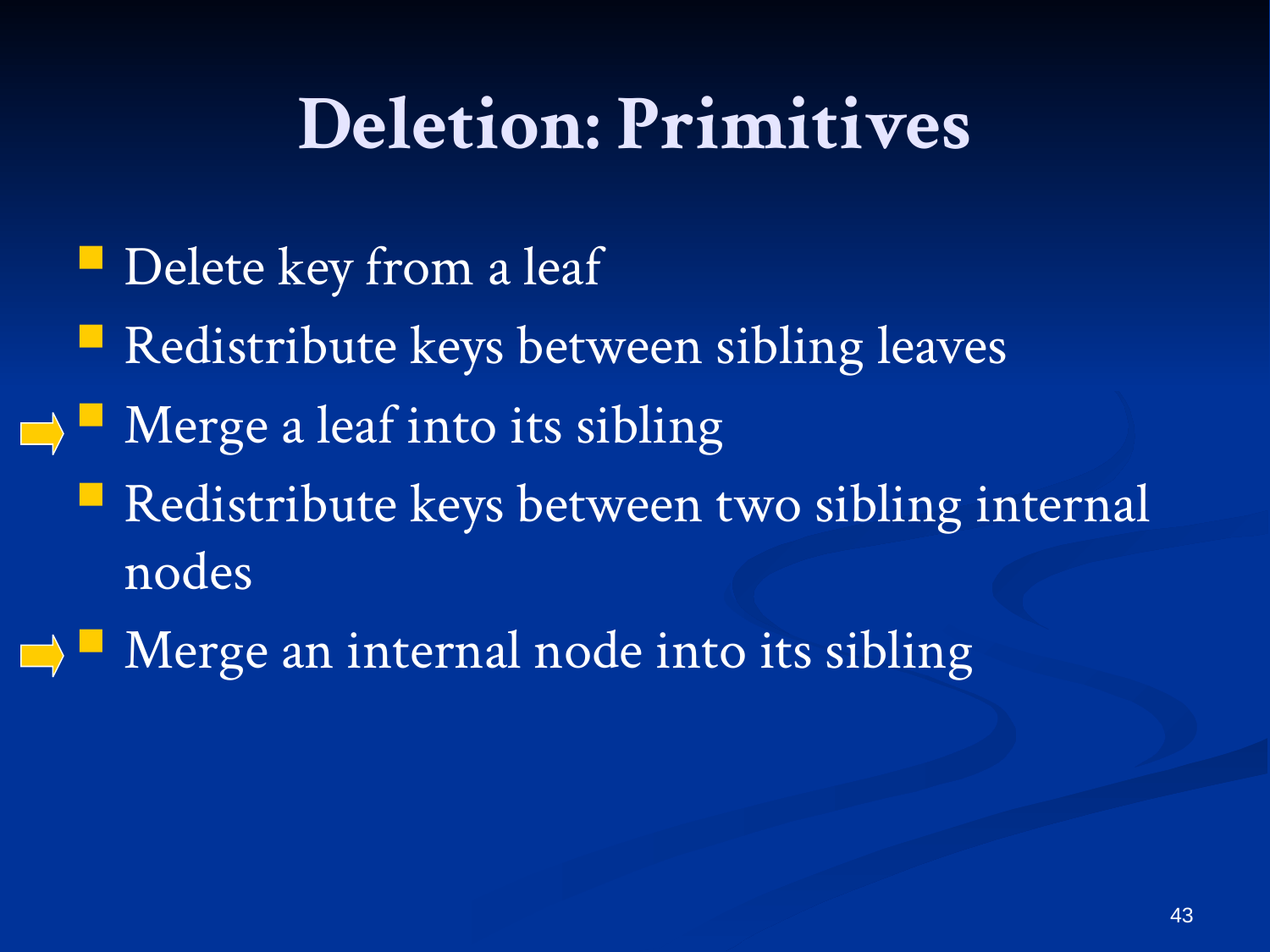

# Deletion: Primitives
Delete key from a leaf
Redistribute keys between sibling leaves
Merge a leaf into its sibling
Redistribute keys between two sibling internal nodes
Merge an internal node into its sibling

43